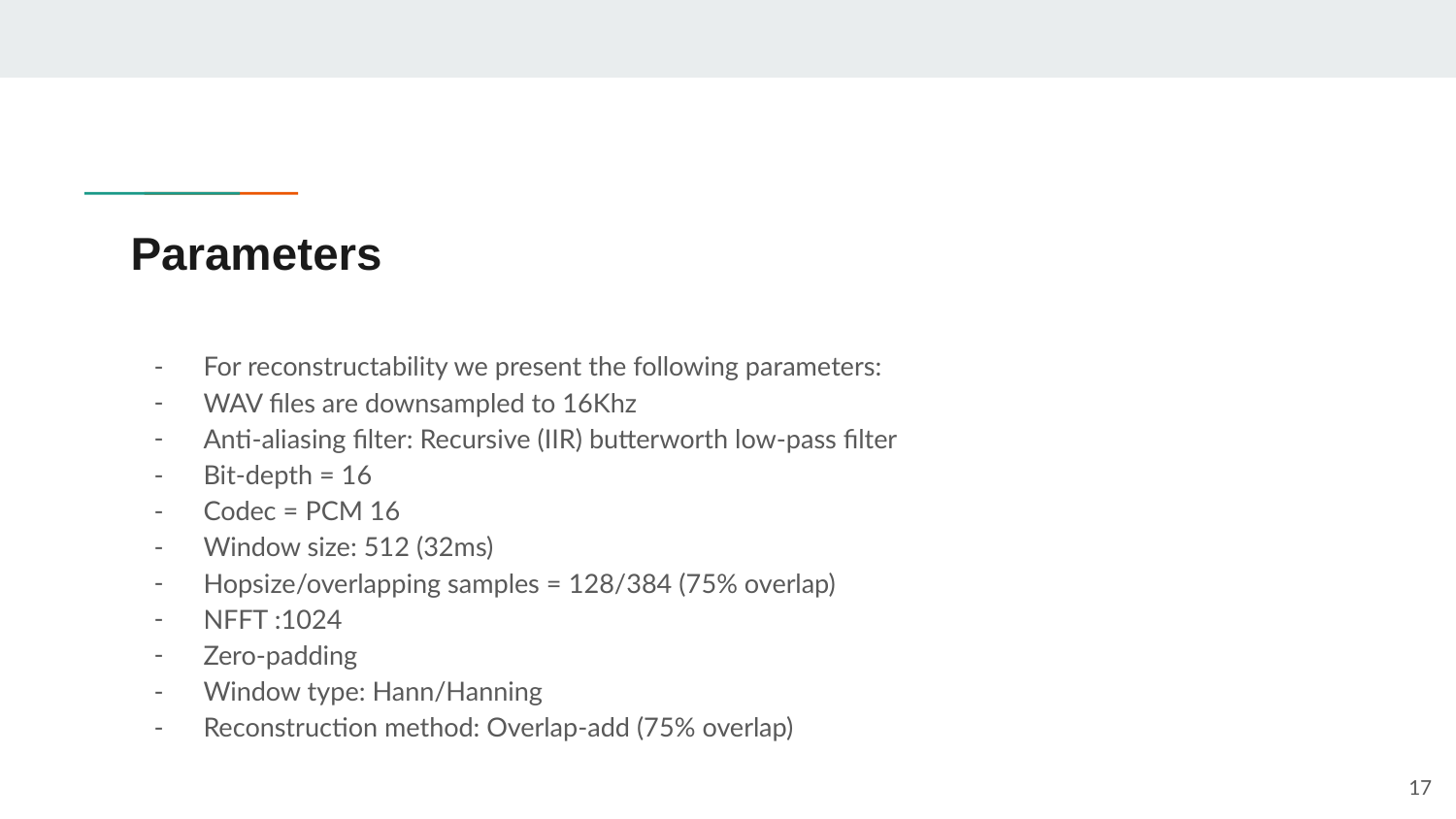

# Parameters
For reconstructability we present the following parameters:
WAV files are downsampled to 16Khz
Anti-aliasing filter: Recursive (IIR) butterworth low-pass filter
Bit-depth = 16
Codec = PCM 16
Window size: 512 (32ms)
Hopsize/overlapping samples = 128/384 (75% overlap)
NFFT :1024
Zero-padding
Window type: Hann/Hanning
Reconstruction method: Overlap-add (75% overlap)

17